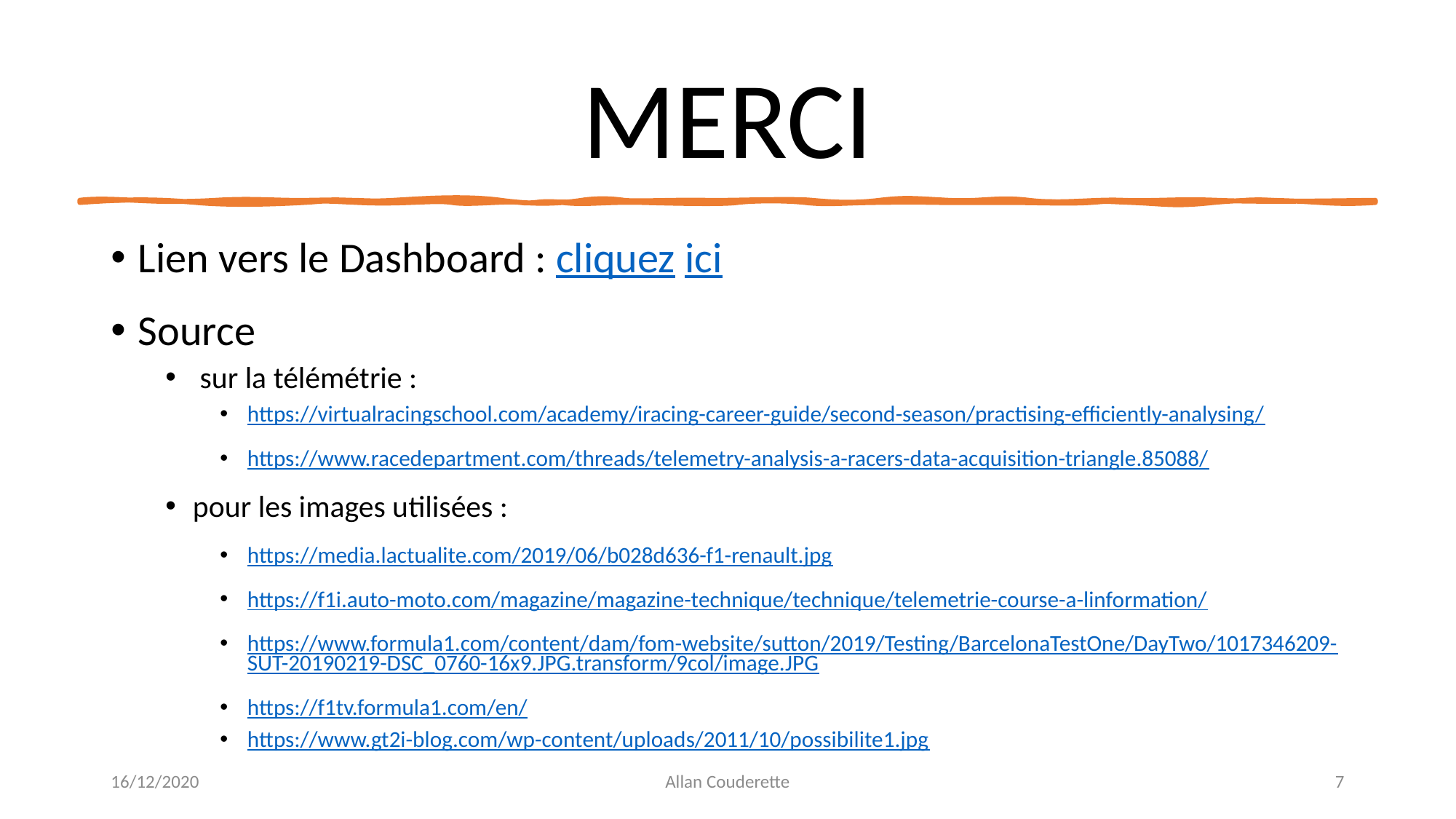

# MERCI

Lien vers le Dashboard : cliquez ici
Source
 sur la télémétrie :
https://virtualracingschool.com/academy/iracing-career-guide/second-season/practising-efficiently-analysing/
https://www.racedepartment.com/threads/telemetry-analysis-a-racers-data-acquisition-triangle.85088/
pour les images utilisées :
https://media.lactualite.com/2019/06/b028d636-f1-renault.jpg
https://f1i.auto-moto.com/magazine/magazine-technique/technique/telemetrie-course-a-linformation/
https://www.formula1.com/content/dam/fom-website/sutton/2019/Testing/BarcelonaTestOne/DayTwo/1017346209-SUT-20190219-DSC_0760-16x9.JPG.transform/9col/image.JPG
https://f1tv.formula1.com/en/
https://www.gt2i-blog.com/wp-content/uploads/2011/10/possibilite1.jpg

16/12/2020
Allan Couderette
7